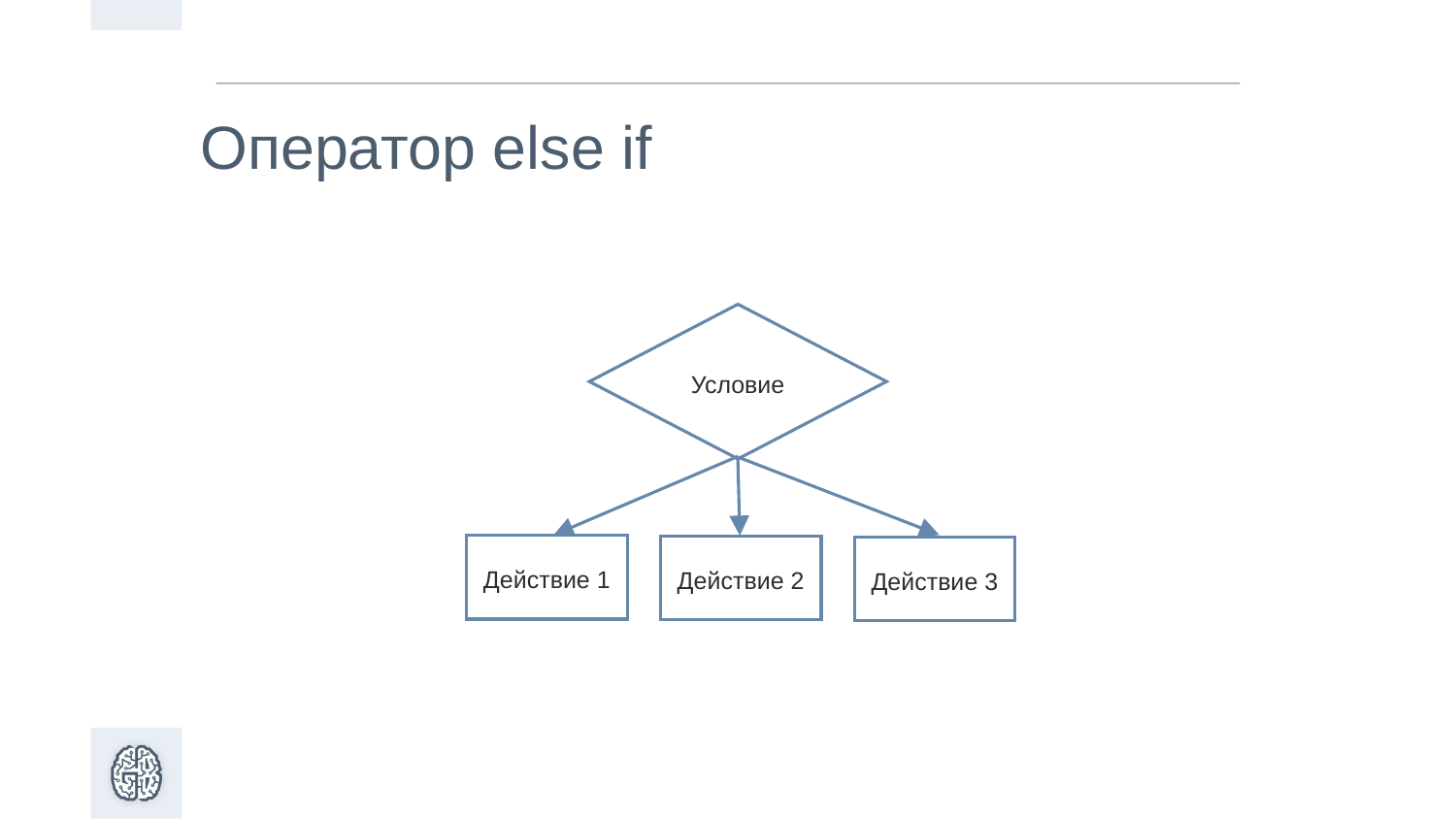

# Оператор else if
Условие
Действие 1
Действие 2
Действие 3